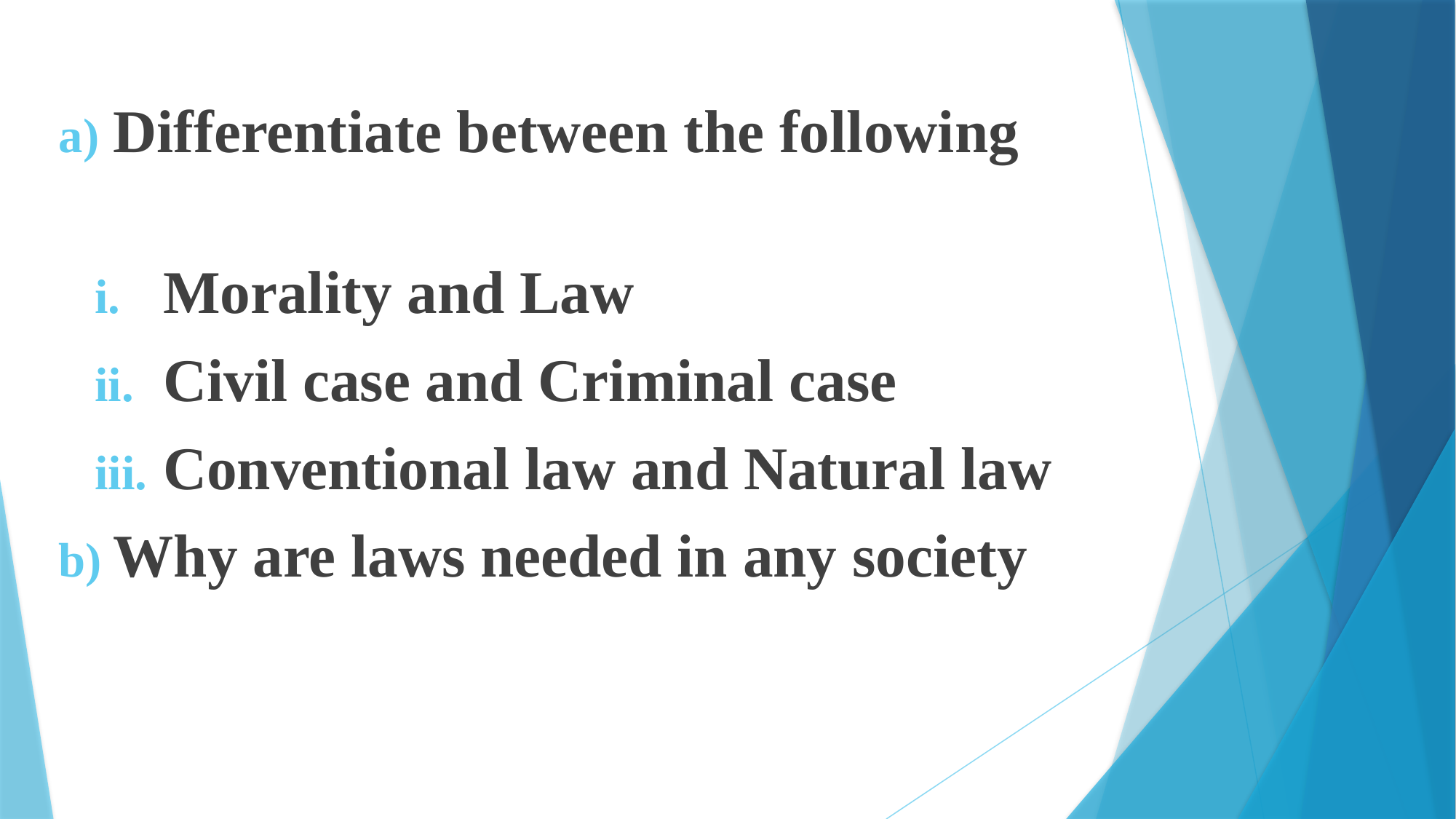

Differentiate between the following
Morality and Law
Civil case and Criminal case
Conventional law and Natural law
Why are laws needed in any society